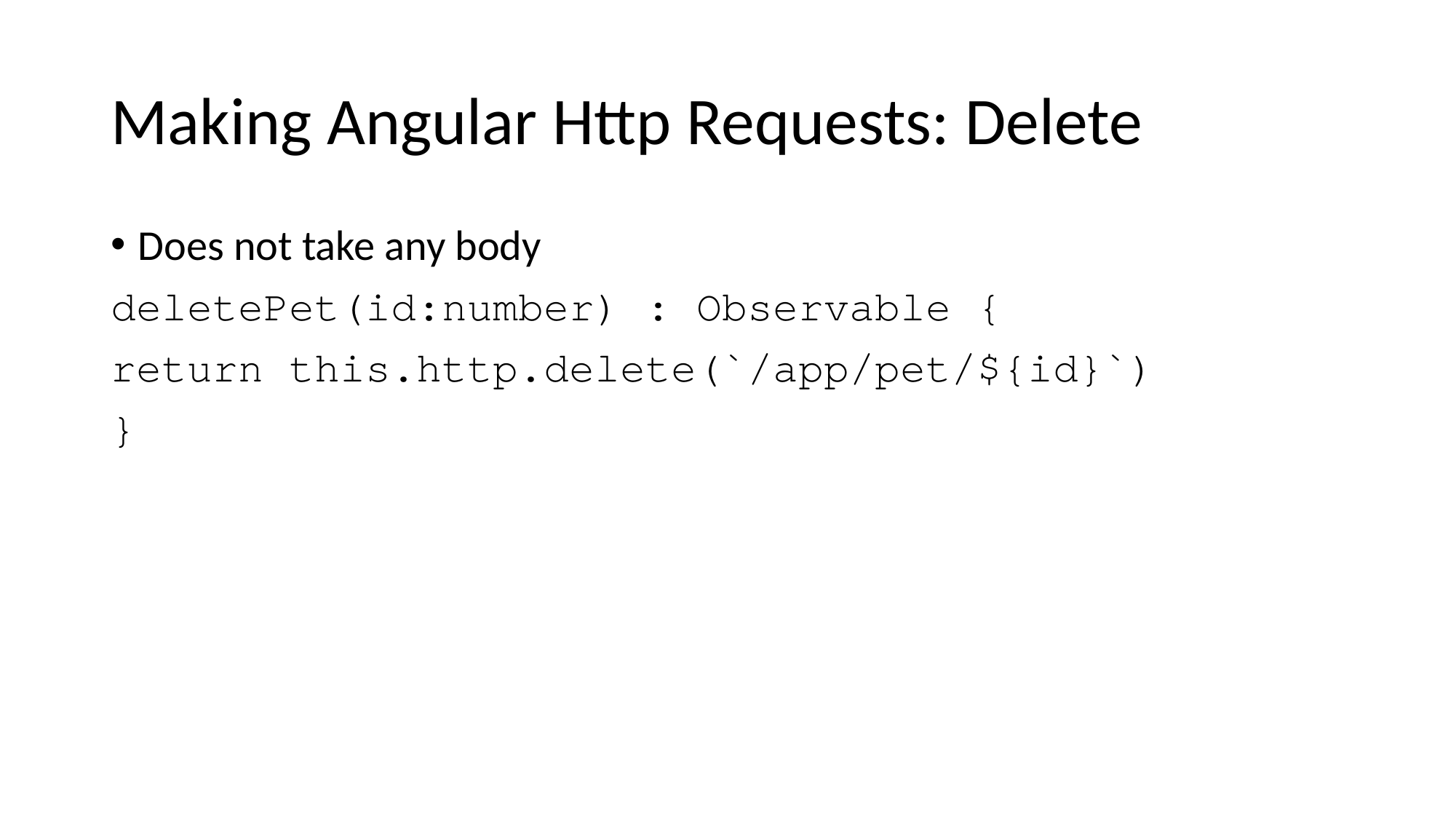

# Making Angular Http Requests: Delete
Does not take any body
deletePet(id:number) : Observable {
return this.http.delete(`/app/pet/${id}`)
}